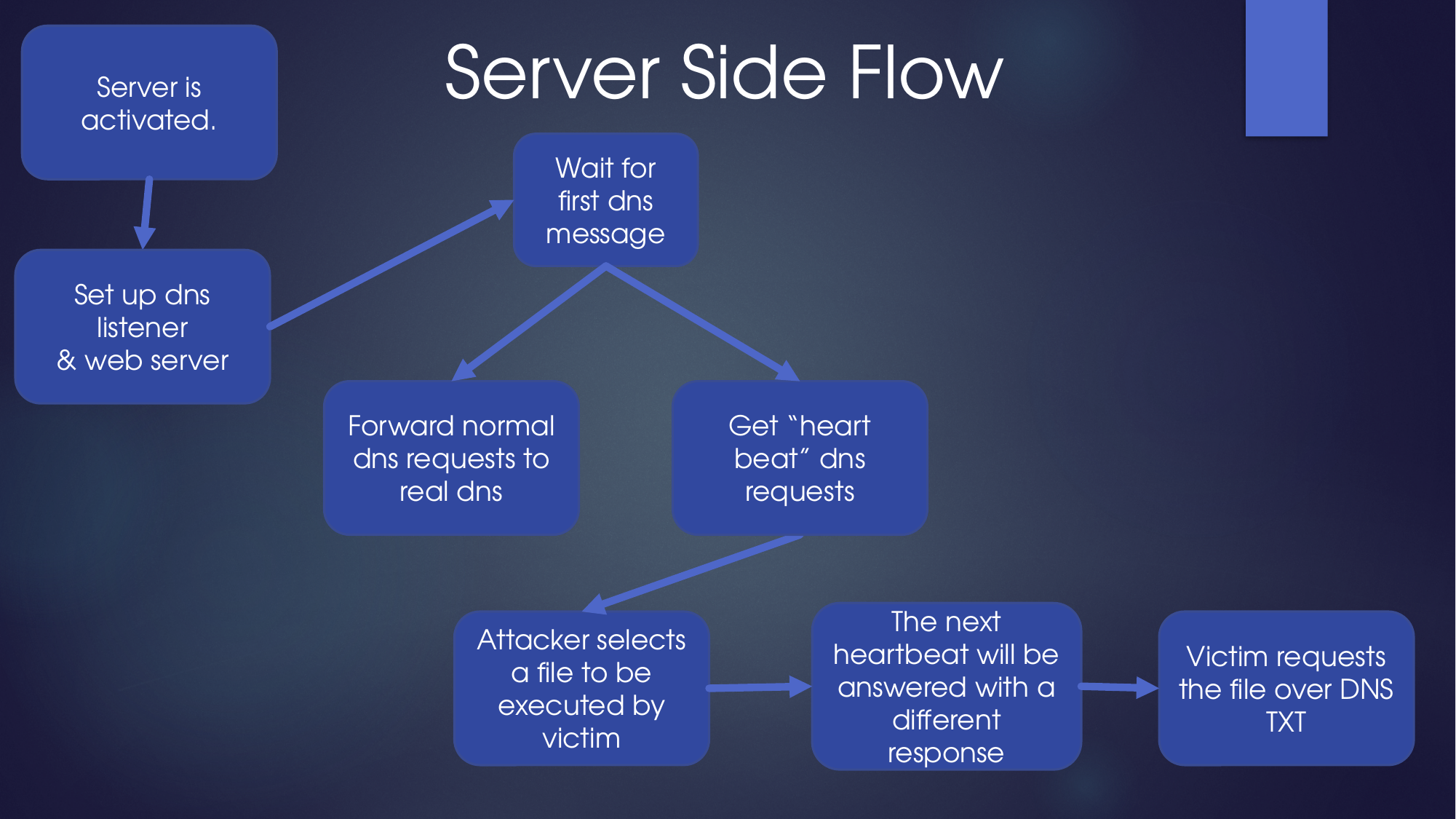

Server Side Flow
Server is activated.
Wait for first dns message
Set up dns listener
& web server
Forward normal dns requests to real dns
Get “heart beat” dns requests
The next heartbeat will be answered with a different response
Attacker selects a file to be executed by victim
Victim requests the file over DNS TXT